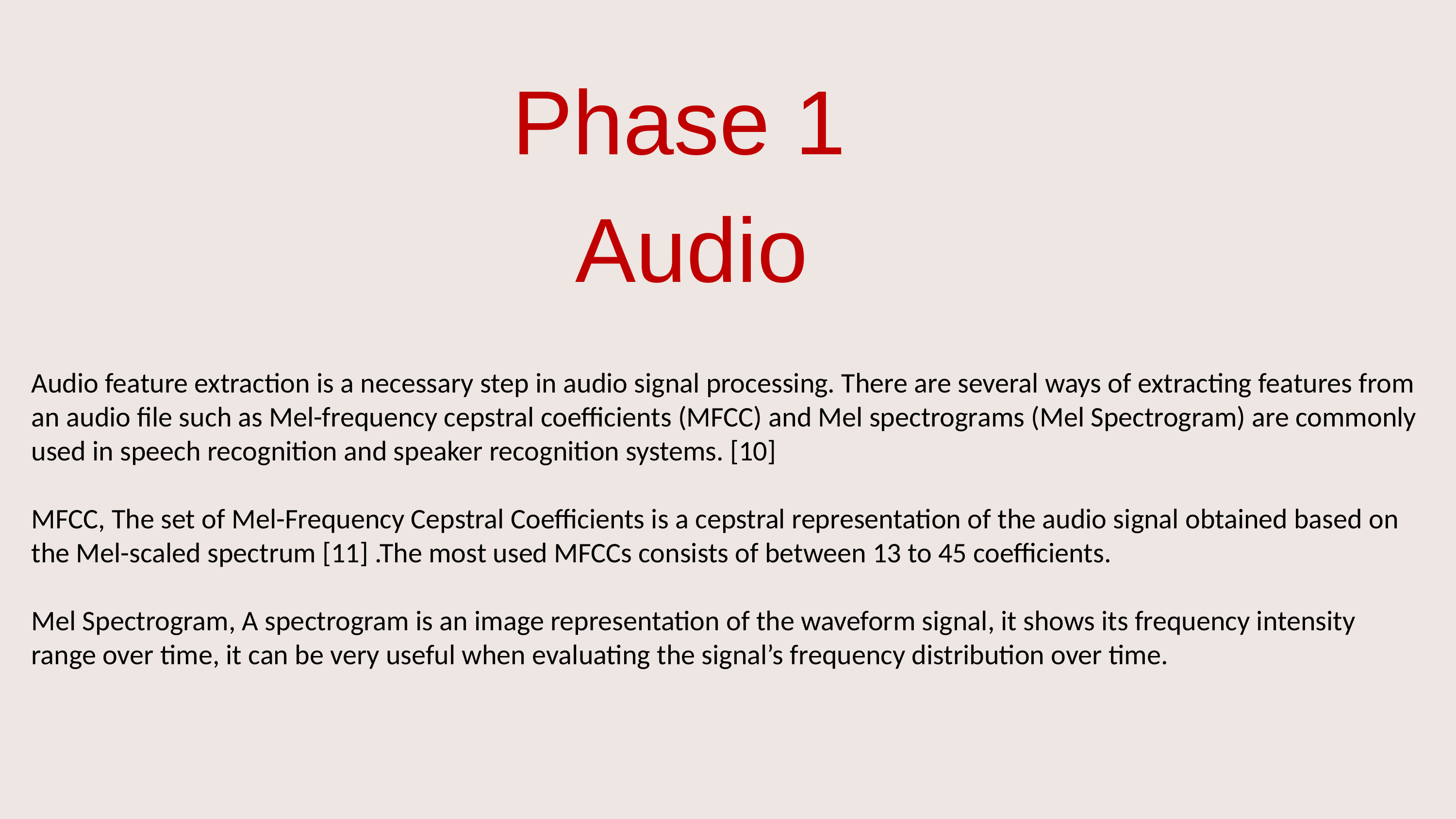

Phase 1
Audio
Audio feature extraction is a necessary step in audio signal processing. There are several ways of extracting features from an audio file such as Mel-frequency cepstral coefficients (MFCC) and Mel spectrograms (Mel Spectrogram) are commonly used in speech recognition and speaker recognition systems. [10]

MFCC, The set of Mel-Frequency Cepstral Coefficients is a cepstral representation of the audio signal obtained based on the Mel-scaled spectrum [11] .The most used MFCCs consists of between 13 to 45 coefficients.

Mel Spectrogram, A spectrogram is an image representation of the waveform signal, it shows its frequency intensity range over time, it can be very useful when evaluating the signal’s frequency distribution over time.